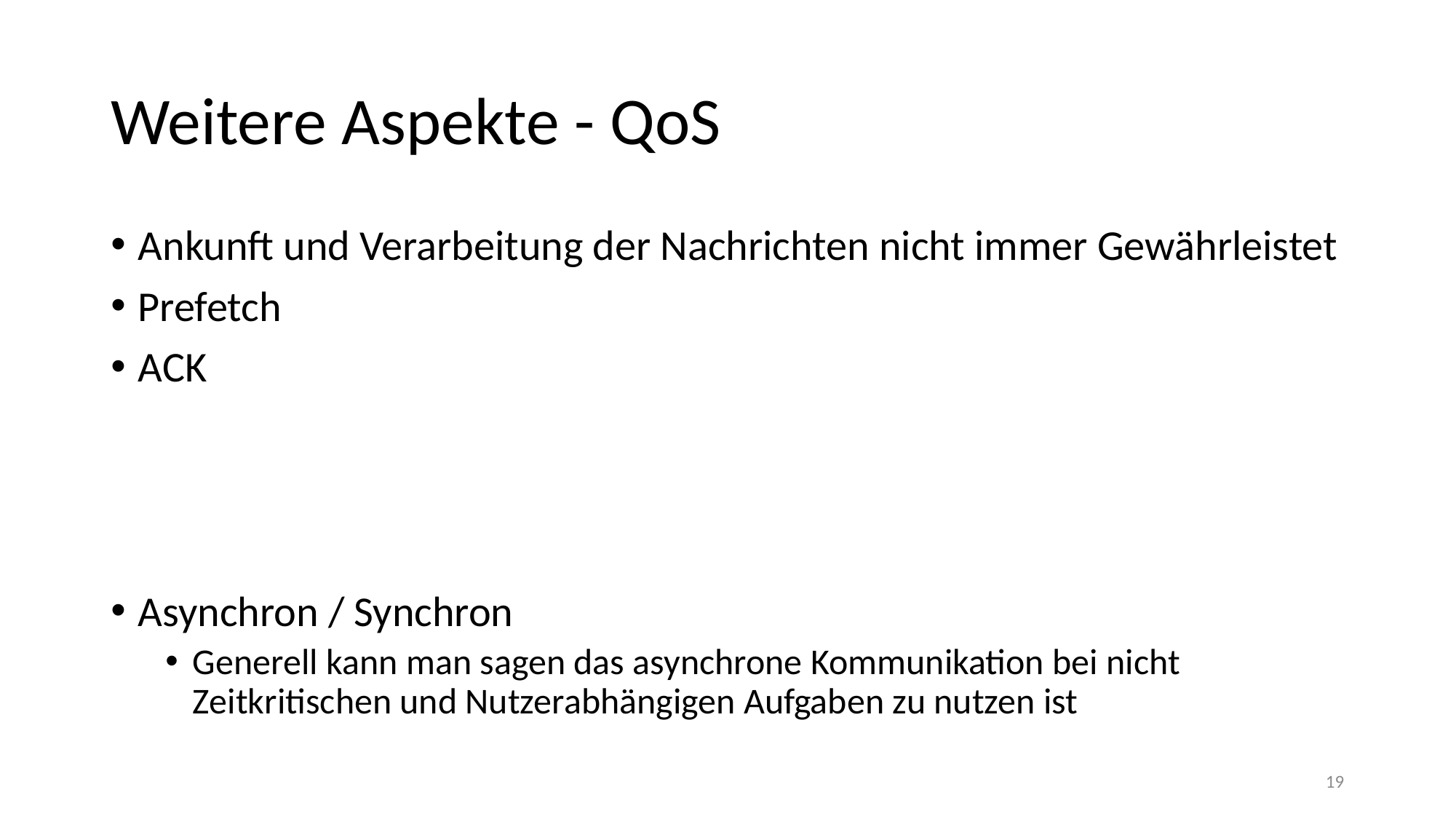

# Weitere Aspekte - QoS
Ankunft und Verarbeitung der Nachrichten nicht immer Gewährleistet
Prefetch
ACK

Asynchron / Synchron
Generell kann man sagen das asynchrone Kommunikation bei nicht Zeitkritischen und Nutzerabhängigen Aufgaben zu nutzen ist
19